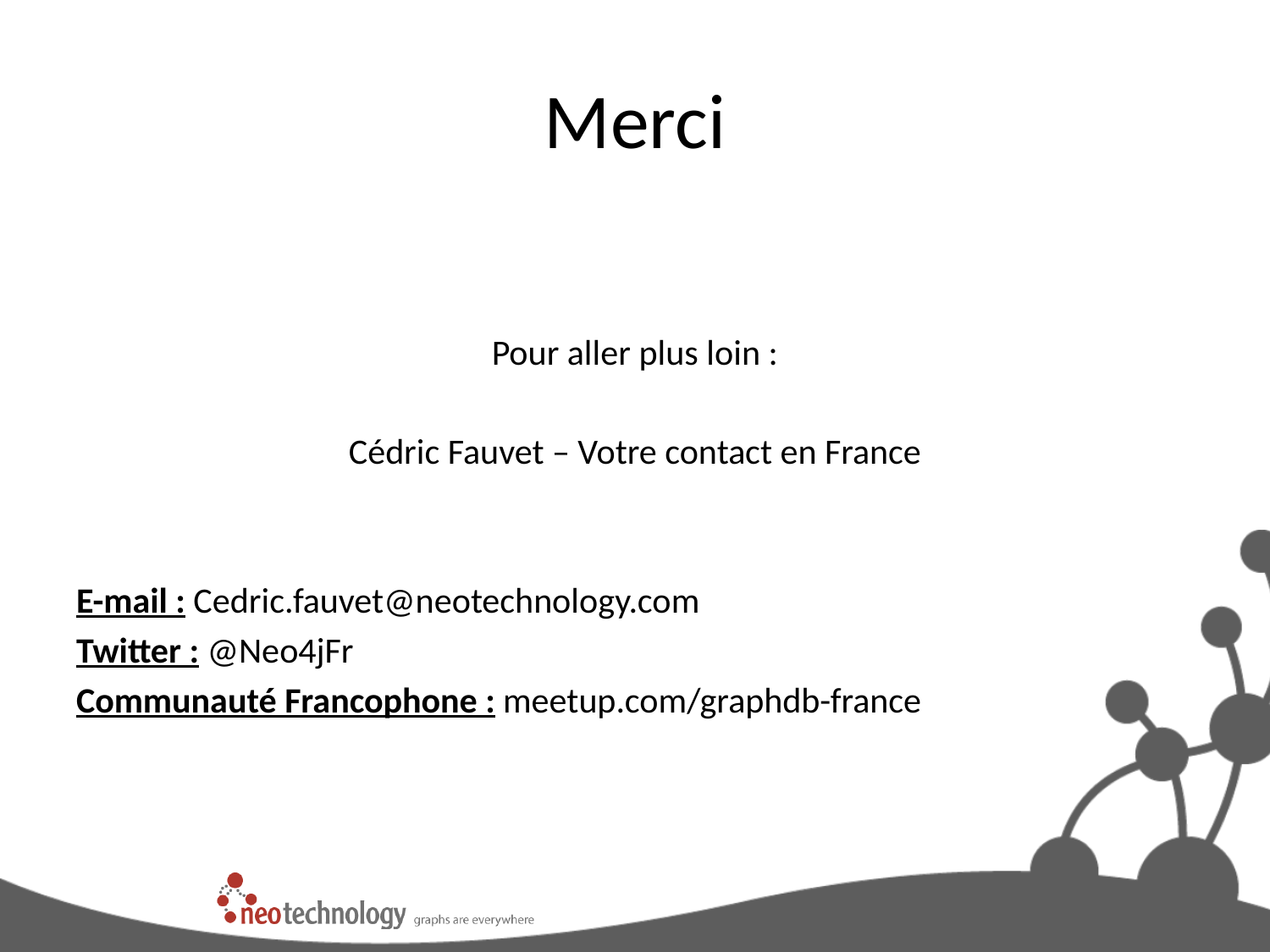

# Merci
Pour aller plus loin :

Cédric Fauvet – Votre contact en France

E-mail : Cedric.fauvet@neotechnology.com
Twitter : @Neo4jFr
Communauté Francophone : meetup.com/graphdb-france